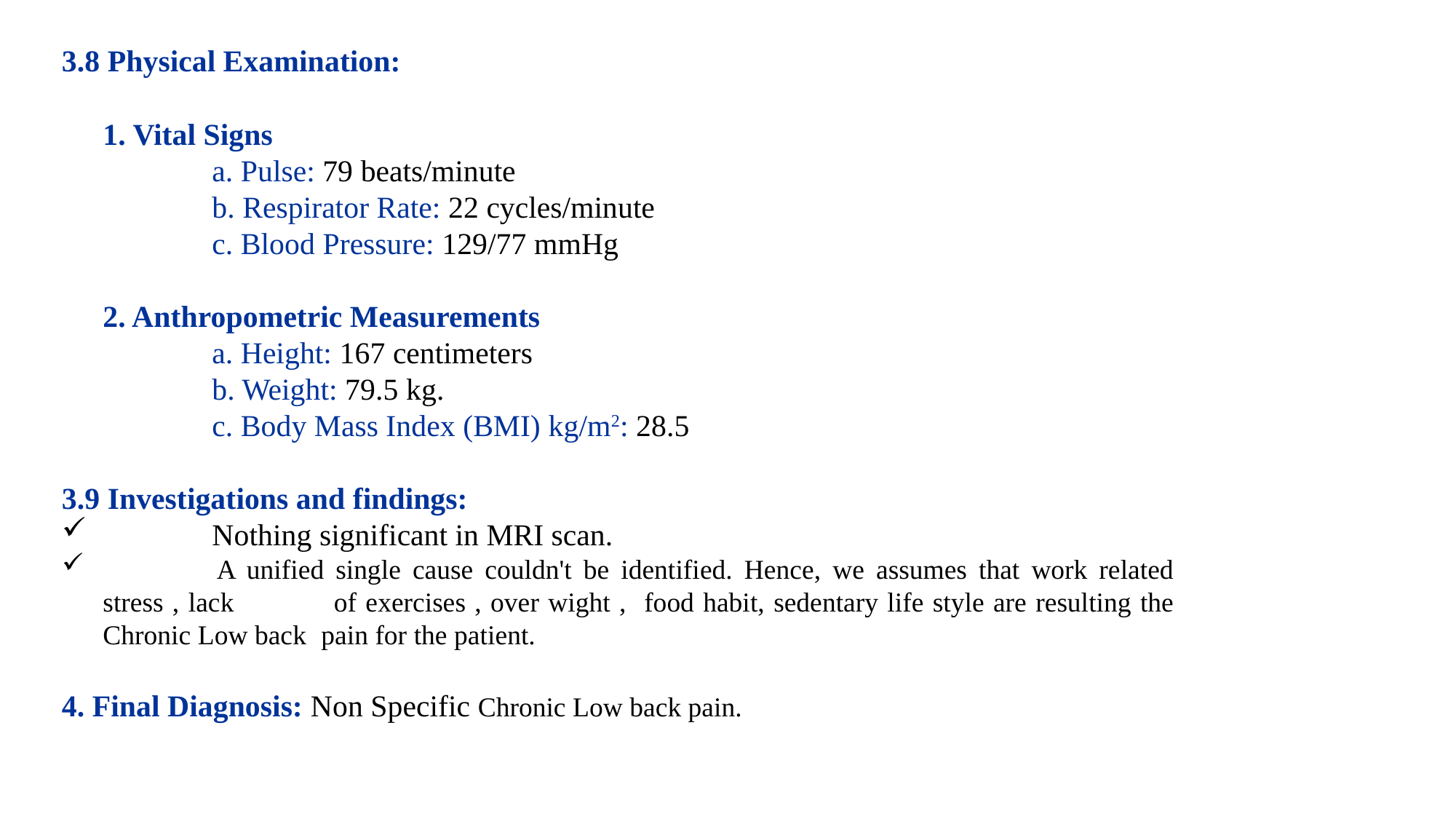

3.8 Physical Examination:

	1. Vital Signs
		a. Pulse: 79 beats/minute
		b. Respirator Rate: 22 cycles/minute
		c. Blood Pressure: 129/77 mmHg

	2. Anthropometric Measurements
		a. Height: 167 centimeters
		b. Weight: 79.5 kg.
		c. Body Mass Index (BMI) kg/m2: 28.5

3.9 Investigations and findings:
	Nothing significant in MRI scan.
 	A unified single cause couldn't be identified. Hence, we assumes that work related stress , lack    	of exercises , over wight ,  food habit, sedentary life style are resulting the Chronic Low back 	pain for the patient.

4. Final Diagnosis: Non Specific Chronic Low back pain.